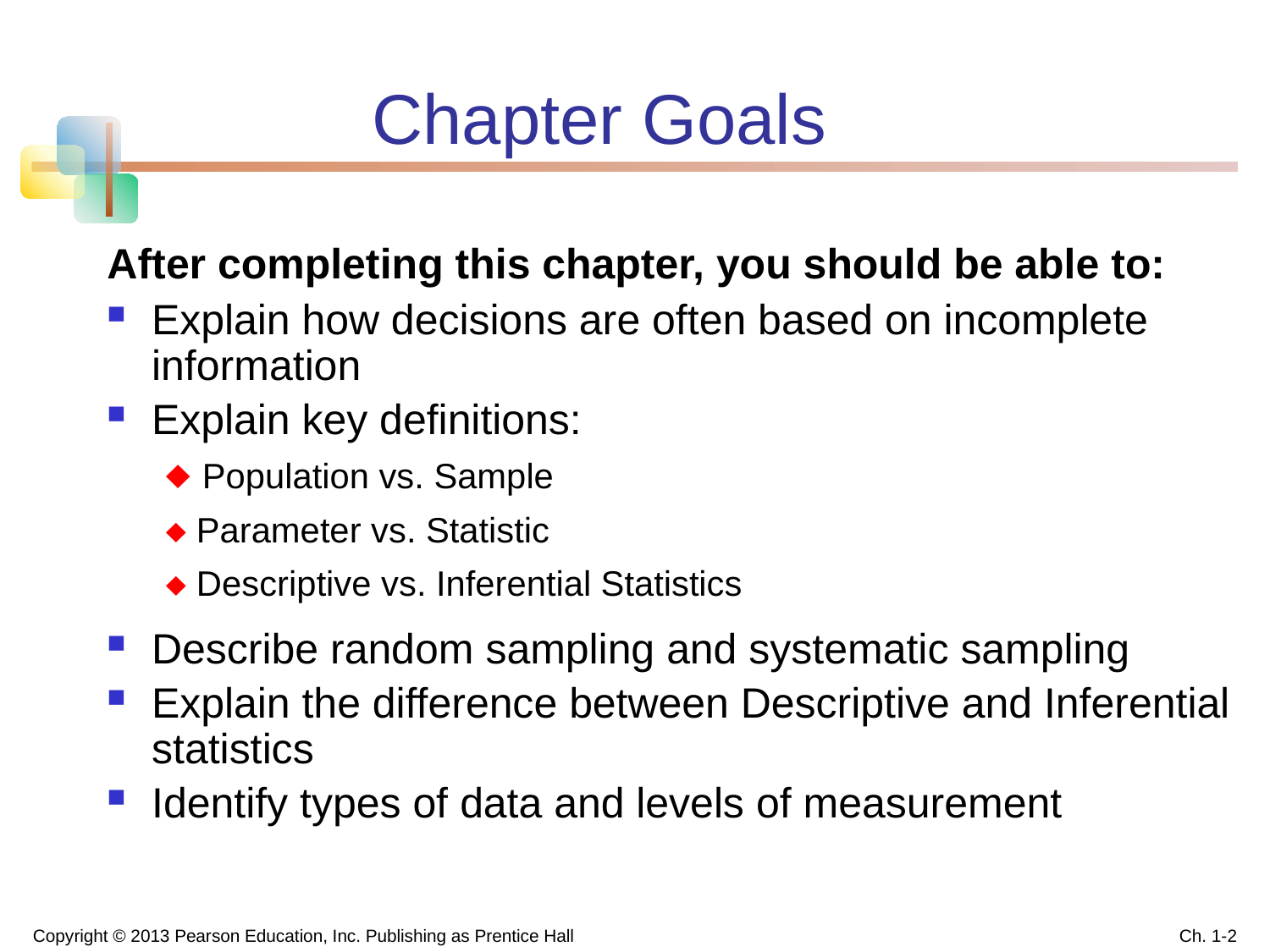

Chapter Goals
After completing this chapter, you should be able to:
Explain how decisions are often based on incomplete information
Explain key definitions:
♦ Population vs. Sample
♦ Parameter vs. Statistic
♦ Descriptive vs. Inferential Statistics
Describe random sampling and systematic sampling
Explain the difference between Descriptive and Inferential statistics
Identify types of data and levels of measurement
Copyright © 2013 Pearson Education, Inc. Publishing as Prentice Hall
Ch. 1-2